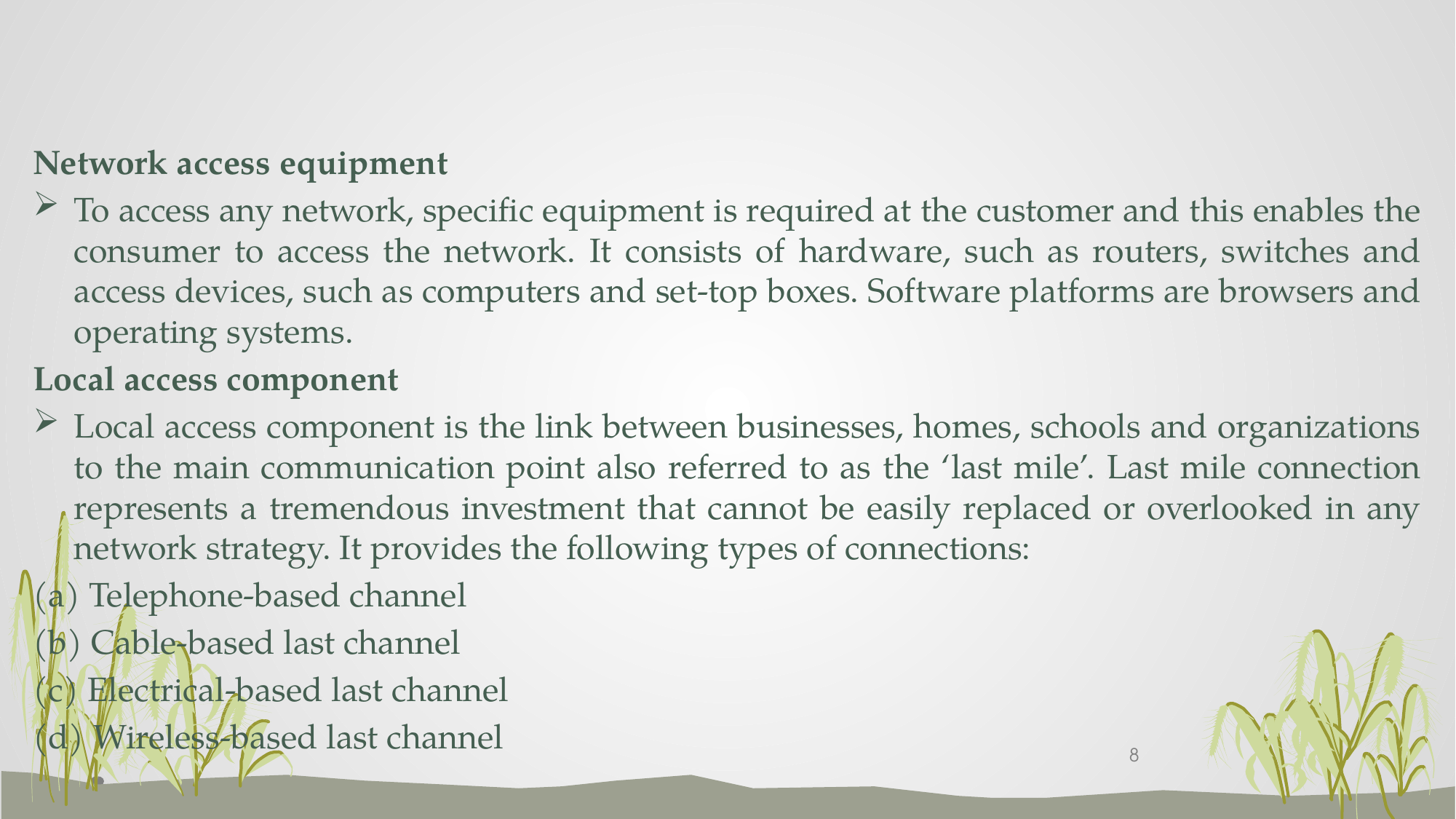

#
Network access equipment
To access any network, specific equipment is required at the customer and this enables the consumer to access the network. It consists of hardware, such as routers, switches and access devices, such as computers and set-top boxes. Software platforms are browsers and operating systems.
Local access component
Local access component is the link between businesses, homes, schools and organizations to the main communication point also referred to as the ‘last mile’. Last mile connection represents a tremendous investment that cannot be easily replaced or overlooked in any network strategy. It provides the following types of connections:
(a) Telephone-based channel
(b) Cable-based last channel
(c) Electrical-based last channel
(d) Wireless-based last channel
8